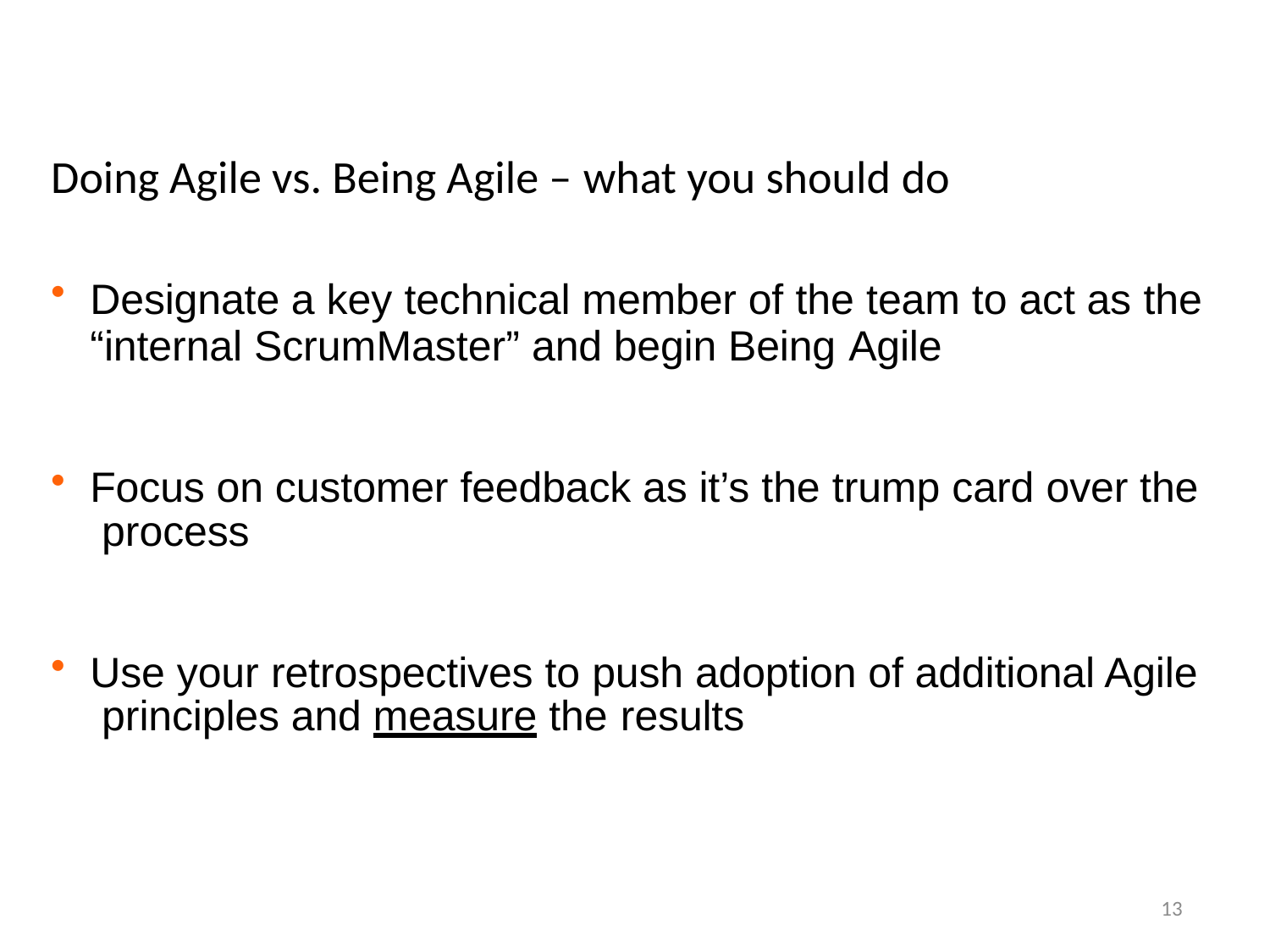

# Doing Agile vs. Being Agile – what you should do
Designate a key technical member of the team to act as the
“internal ScrumMaster” and begin Being Agile

Focus on customer feedback as it’s the trump card over the  process

Use your retrospectives to push adoption of additional Agile  principles and measure the results
13